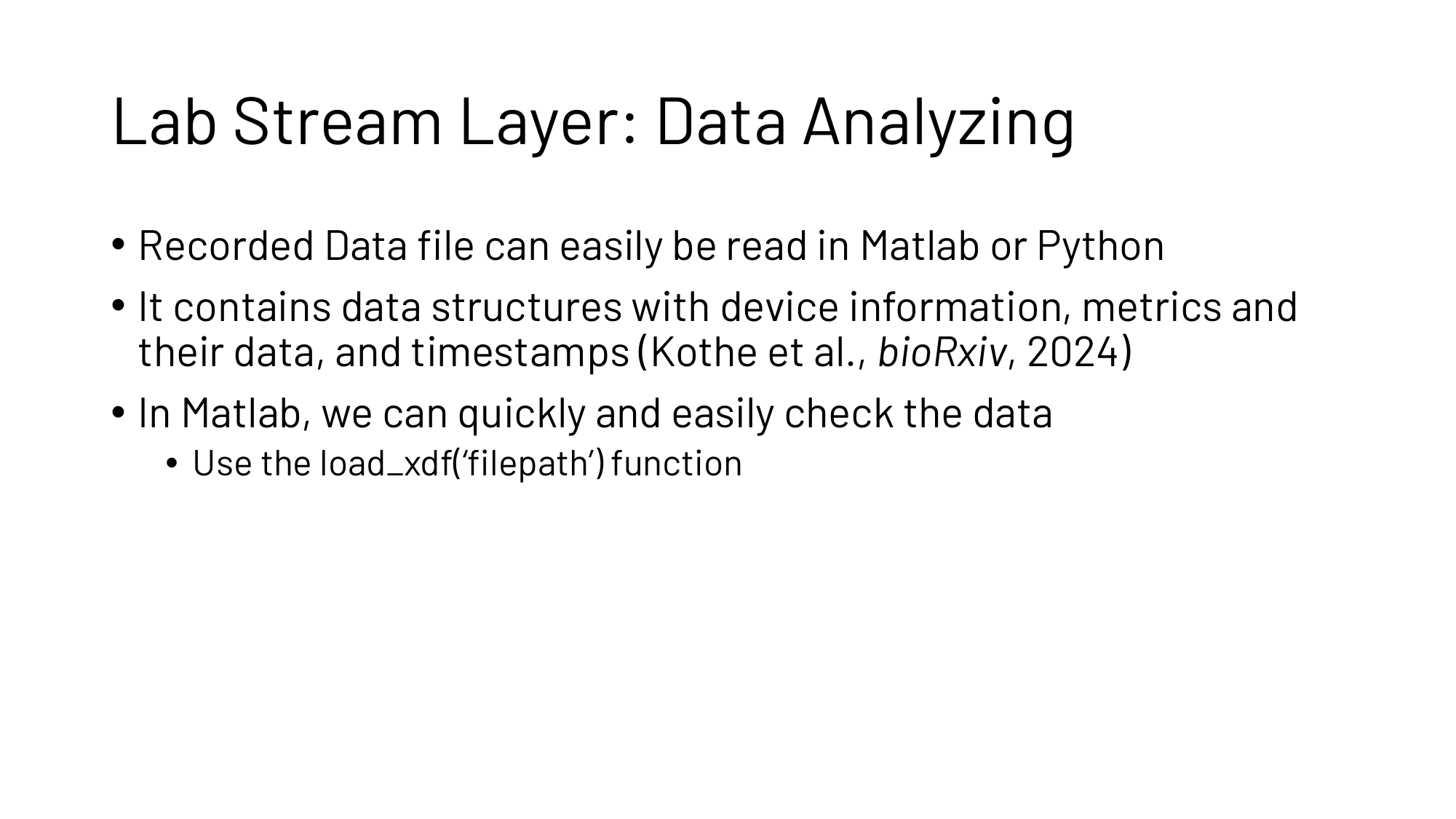

# Lab Stream Layer: Data Analyzing
Recorded Data file can easily be read in Matlab or Python
It contains data structures with device information, metrics and their data, and timestamps (Kothe et al., bioRxiv, 2024)
In Matlab, we can quickly and easily check the data
Use the load_xdf(‘filepath’) function